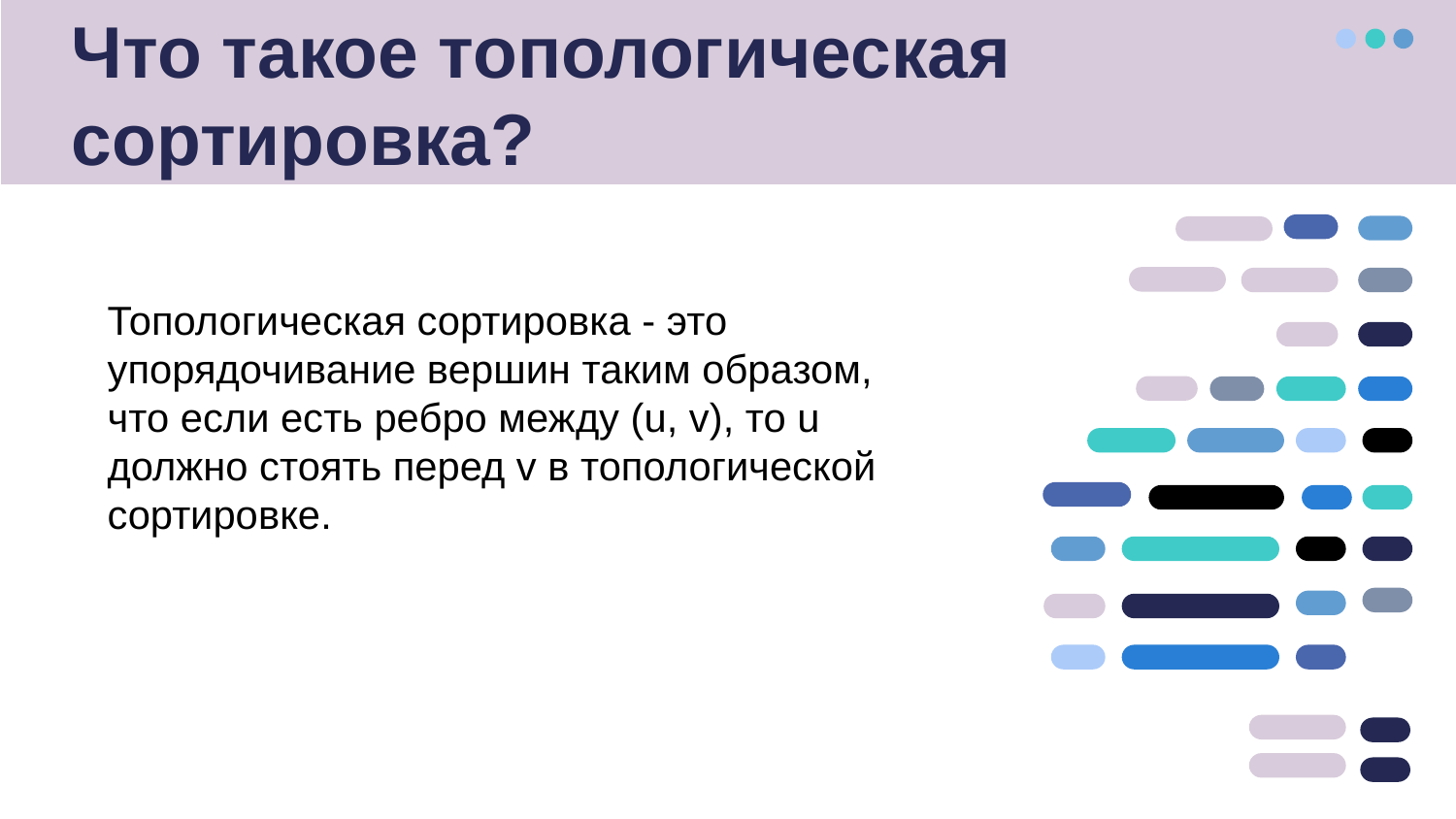

# Что такое топологическая сортировка?

Топологическая сортировка - это упорядочивание вершин таким образом, что если есть ребро между (u, v), то u должно стоять перед v в топологической сортировке.